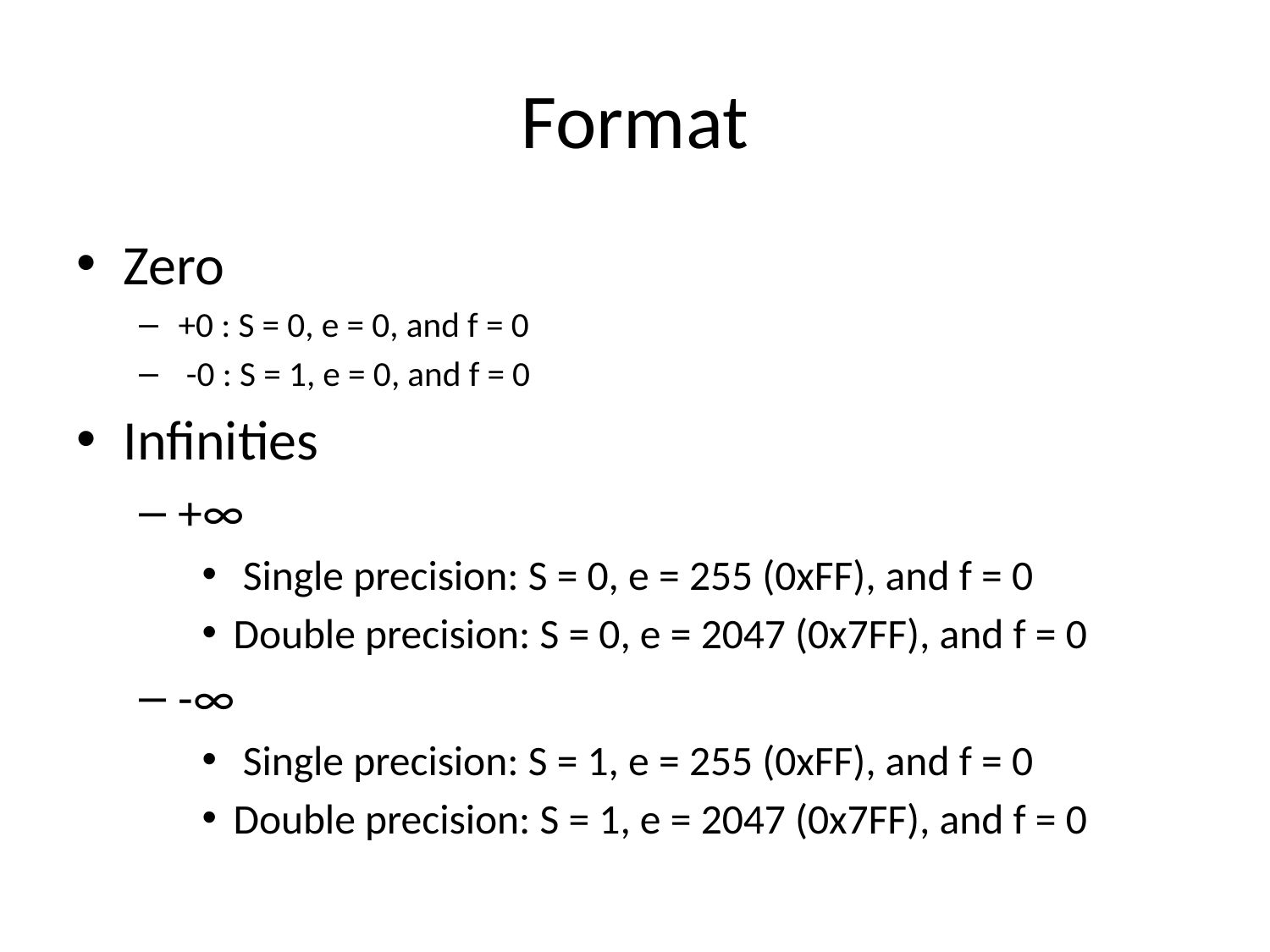

# Format
Zero
+0 : S = 0, e = 0, and f = 0
 -0 : S = 1, e = 0, and f = 0
Infinities
+∞
 Single precision: S = 0, e = 255 (0xFF), and f = 0
Double precision: S = 0, e = 2047 (0x7FF), and f = 0
-∞
 Single precision: S = 1, e = 255 (0xFF), and f = 0
Double precision: S = 1, e = 2047 (0x7FF), and f = 0